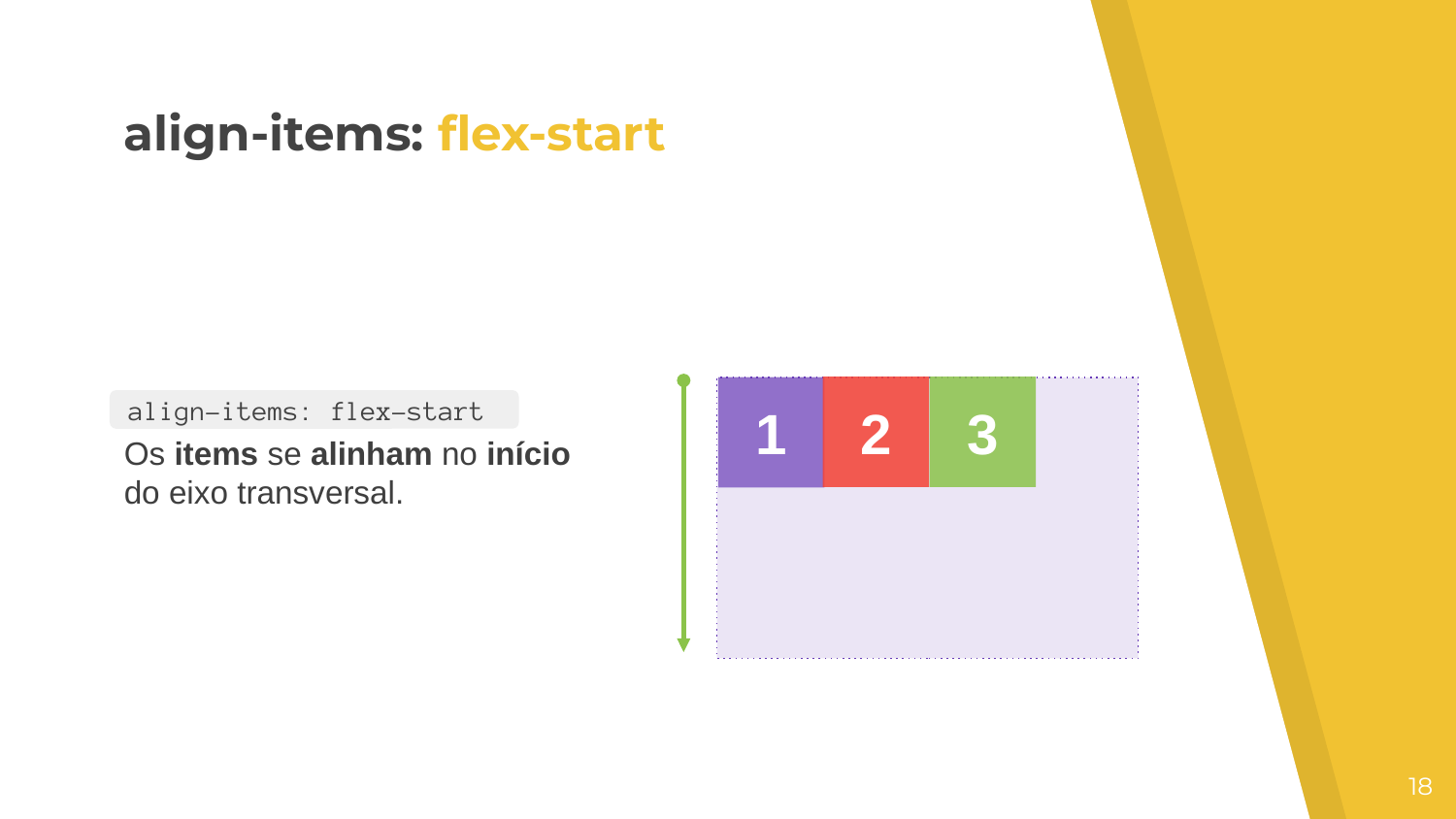

align-items: flex-start

Os items se alinham no início do eixo transversal.

2
3
1

align-items: flex-start
18